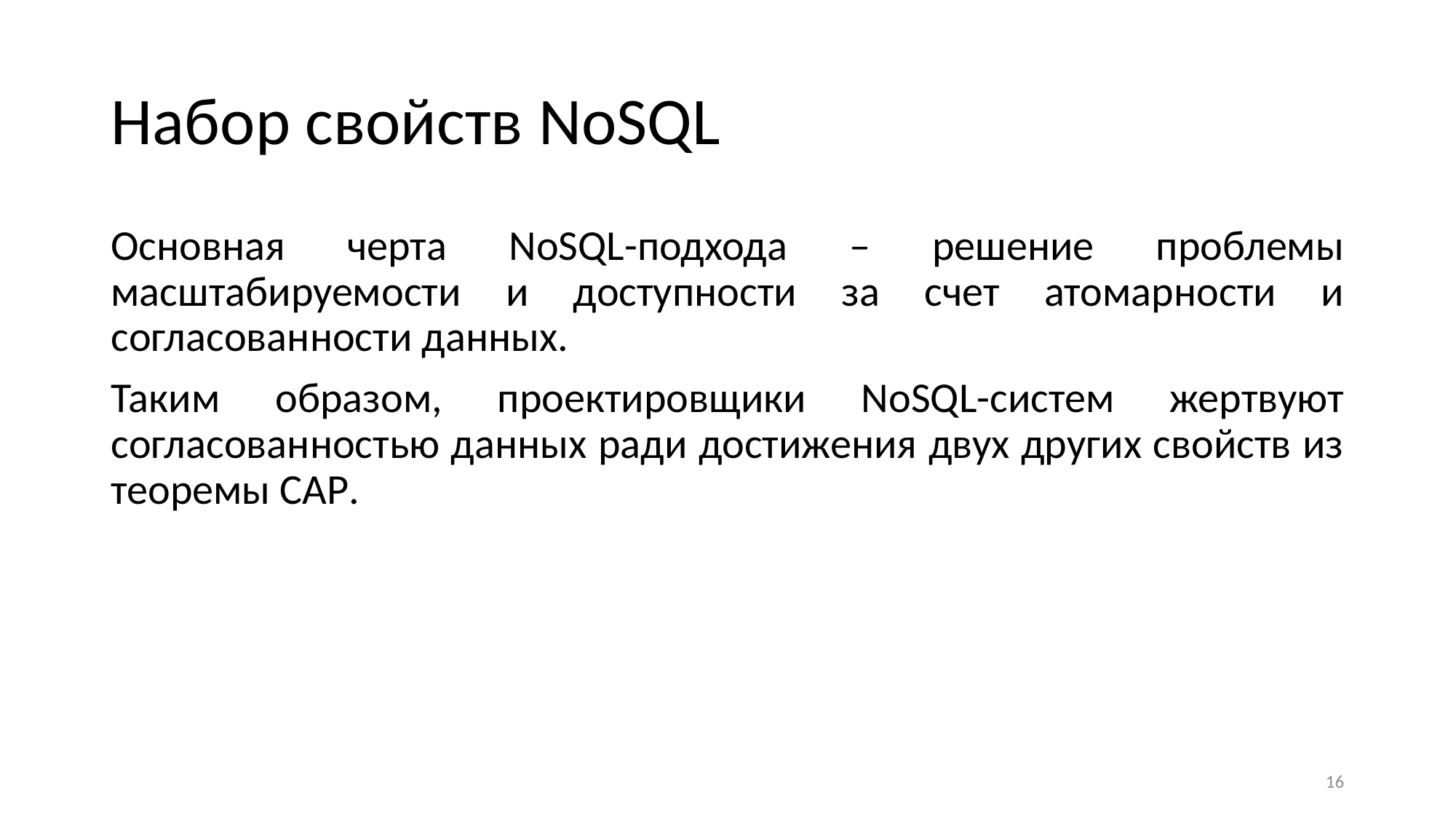

# Набор свойств NoSQL
Основная черта NoSQL-подхода – решение проблемы масштабируемости и доступности за счет атомарности и согласованности данных.
Таким образом, проектировщики NoSQL-систем жертвуют согласованностью данных ради достижения двух других свойств из теоремы CAP.
16